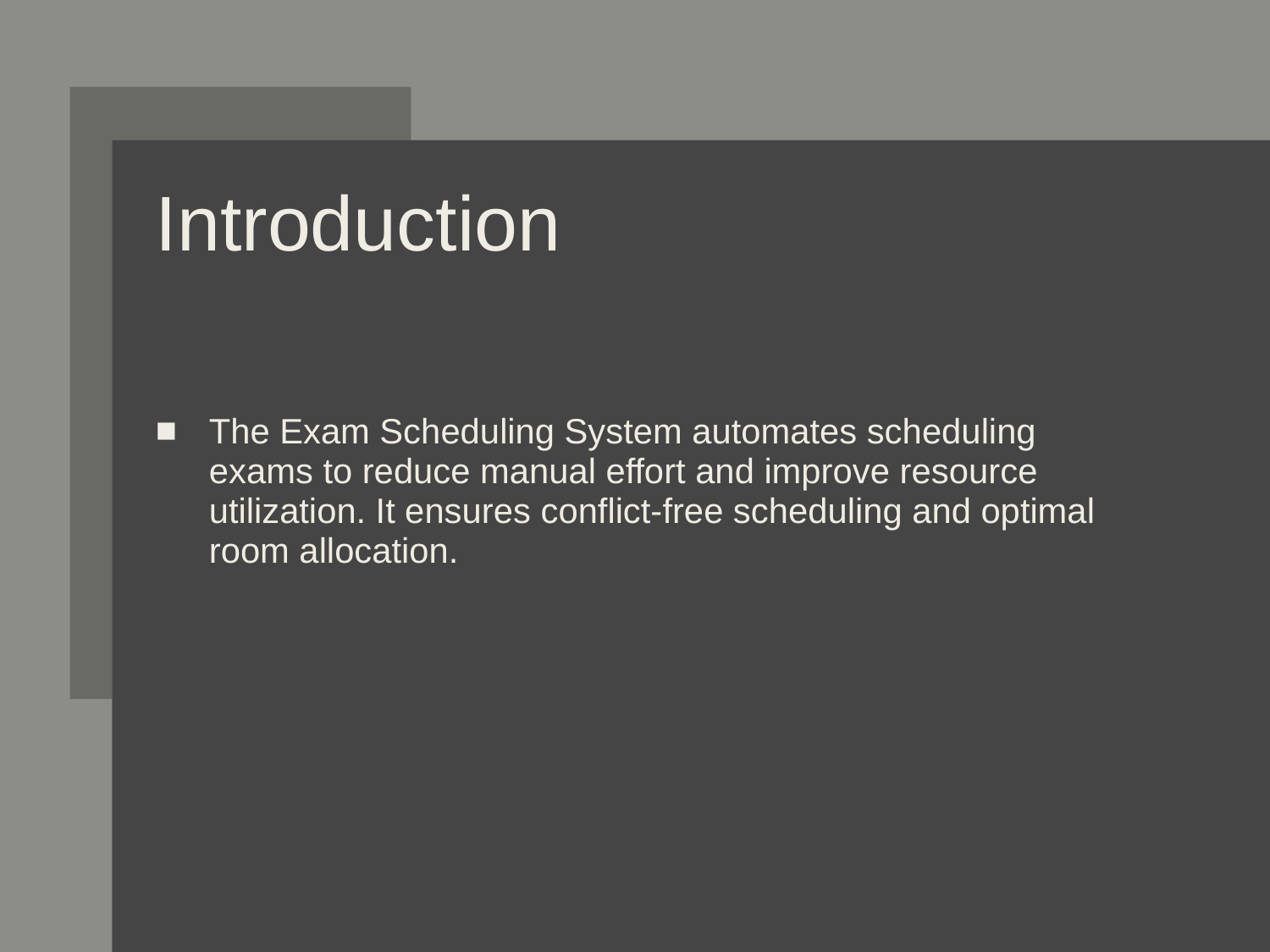

# Introduction
The Exam Scheduling System automates scheduling exams to reduce manual effort and improve resource utilization. It ensures conflict-free scheduling and optimal room allocation.